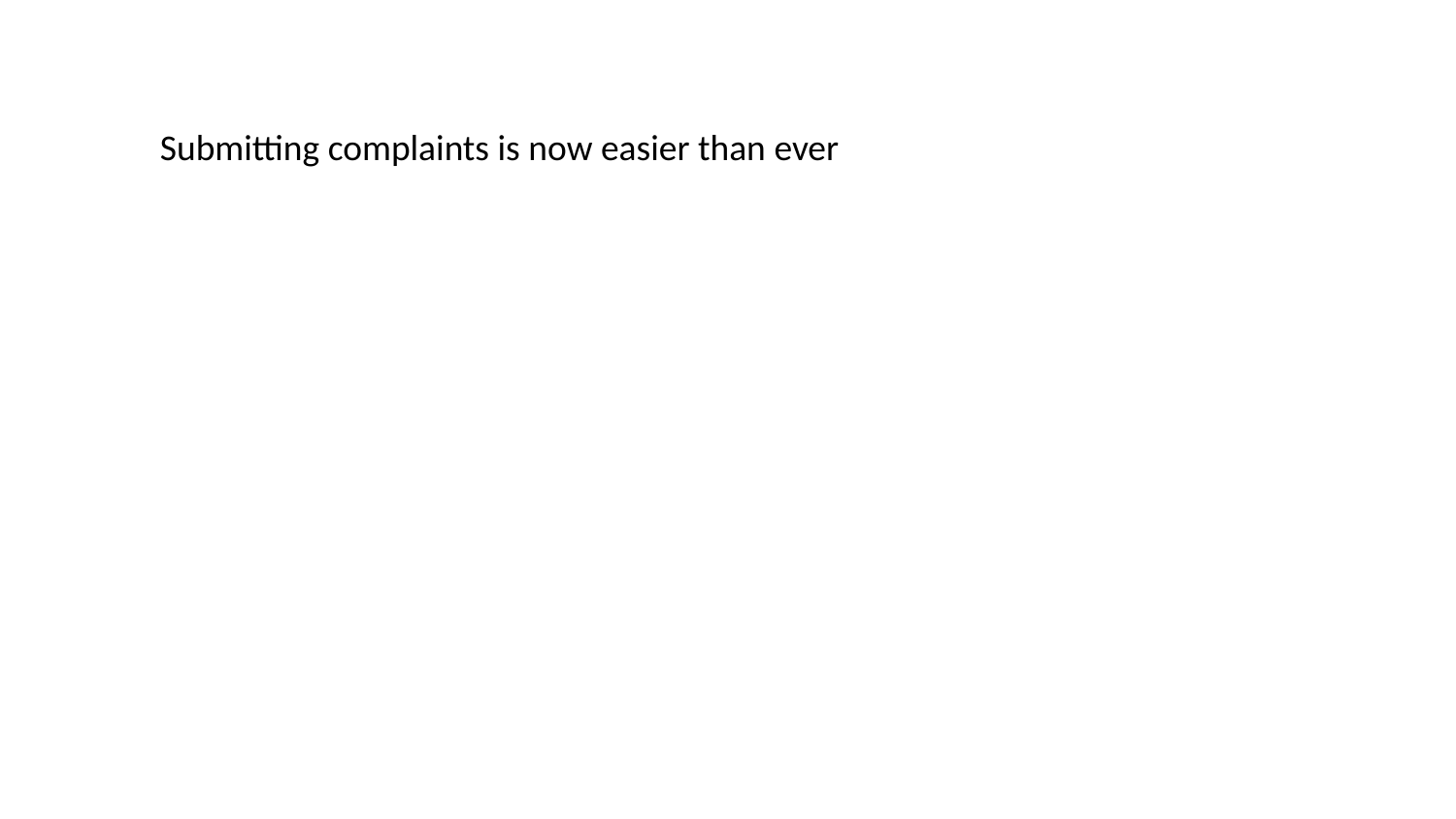

Submitting complaints is now easier than ever